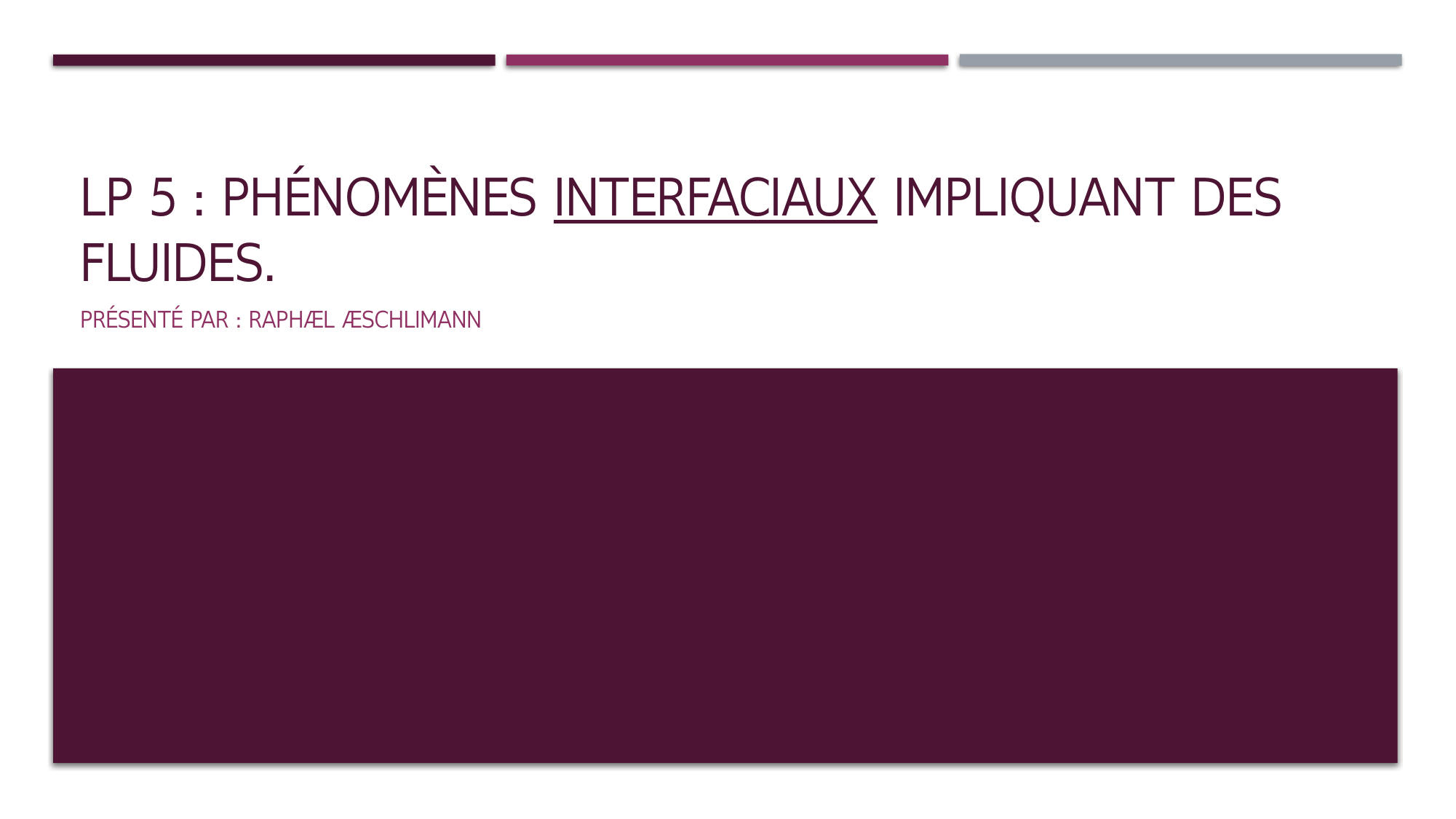

# LP 5 : Phénomènes interfaciaux impliquant des fluides.
Présenté par : Raphael Aeschlimann